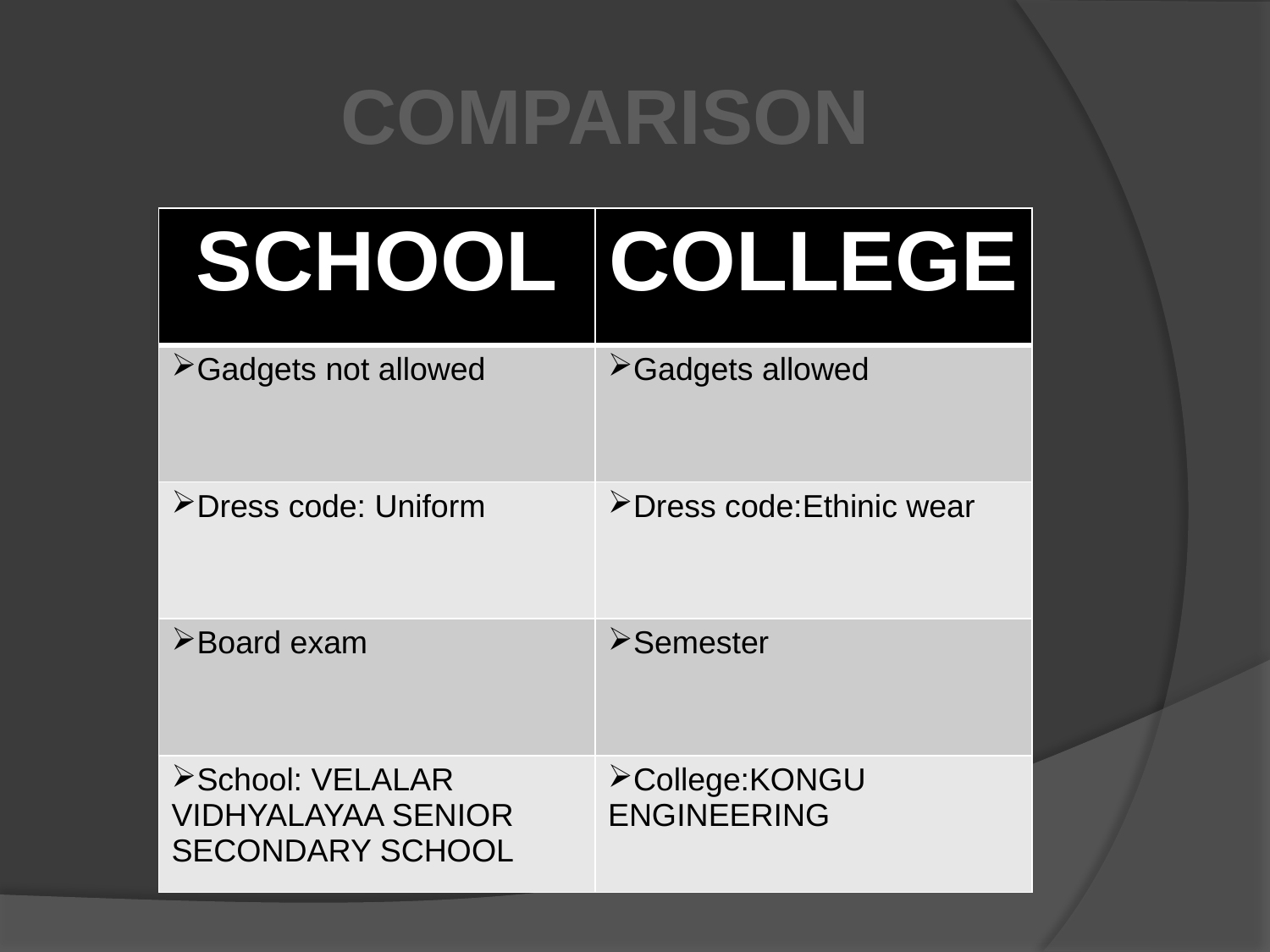

COMPARISON
| SCHOOL | COLLEGE |
| --- | --- |
| Gadgets not allowed | Gadgets allowed |
| Dress code: Uniform | Dress code:Ethinic wear |
| Board exam | Semester |
| School: VELALAR VIDHYALAYAA SENIOR SECONDARY SCHOOL | College:KONGU ENGINEERING |